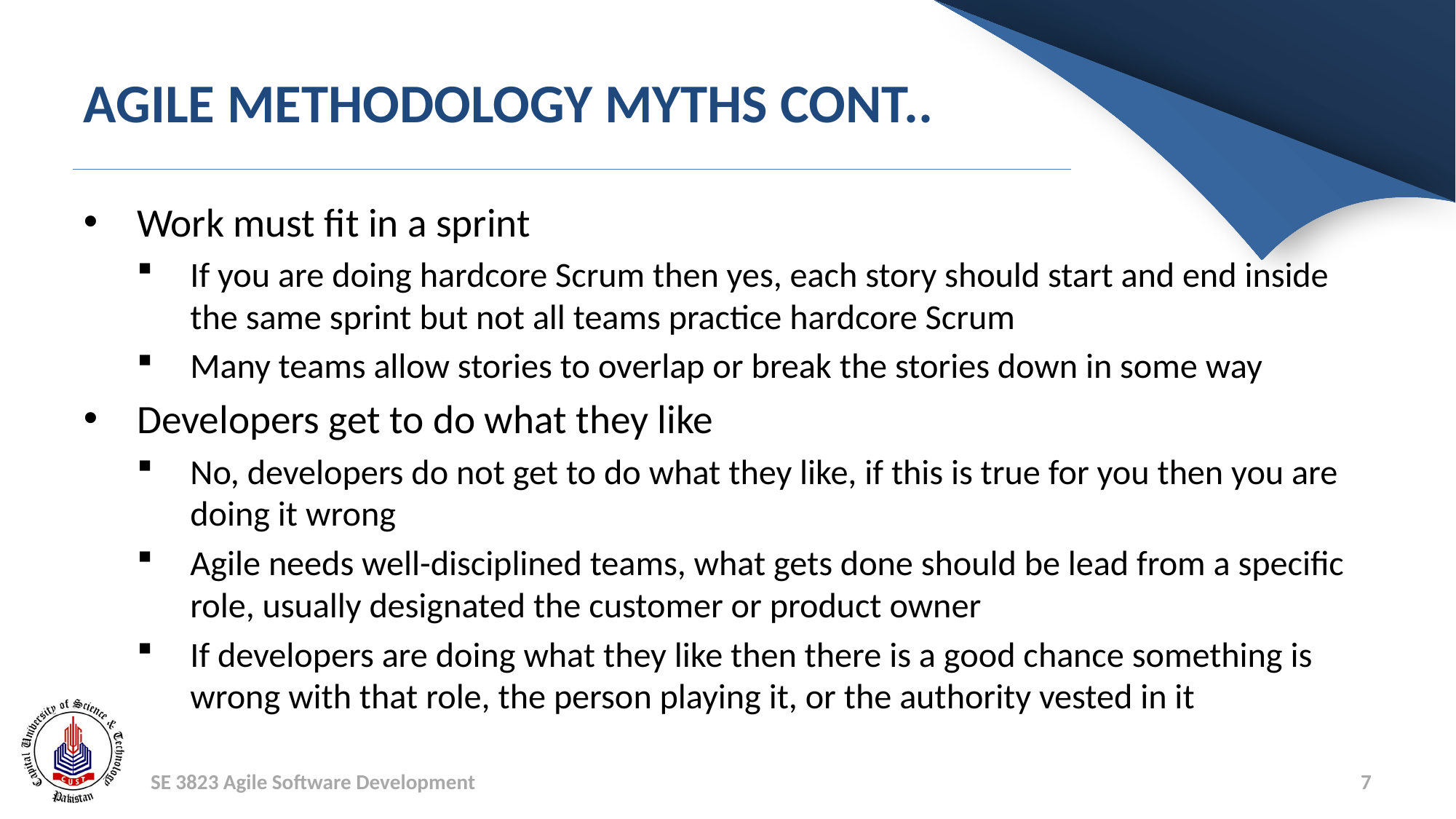

# Agile Methodology Myths Cont..
Work must fit in a sprint
If you are doing hardcore Scrum then yes, each story should start and end inside the same sprint but not all teams practice hardcore Scrum
Many teams allow stories to overlap or break the stories down in some way
Developers get to do what they like
No, developers do not get to do what they like, if this is true for you then you are doing it wrong
Agile needs well-disciplined teams, what gets done should be lead from a specific role, usually designated the customer or product owner
If developers are doing what they like then there is a good chance something is wrong with that role, the person playing it, or the authority vested in it
SE 3823 Agile Software Development
7